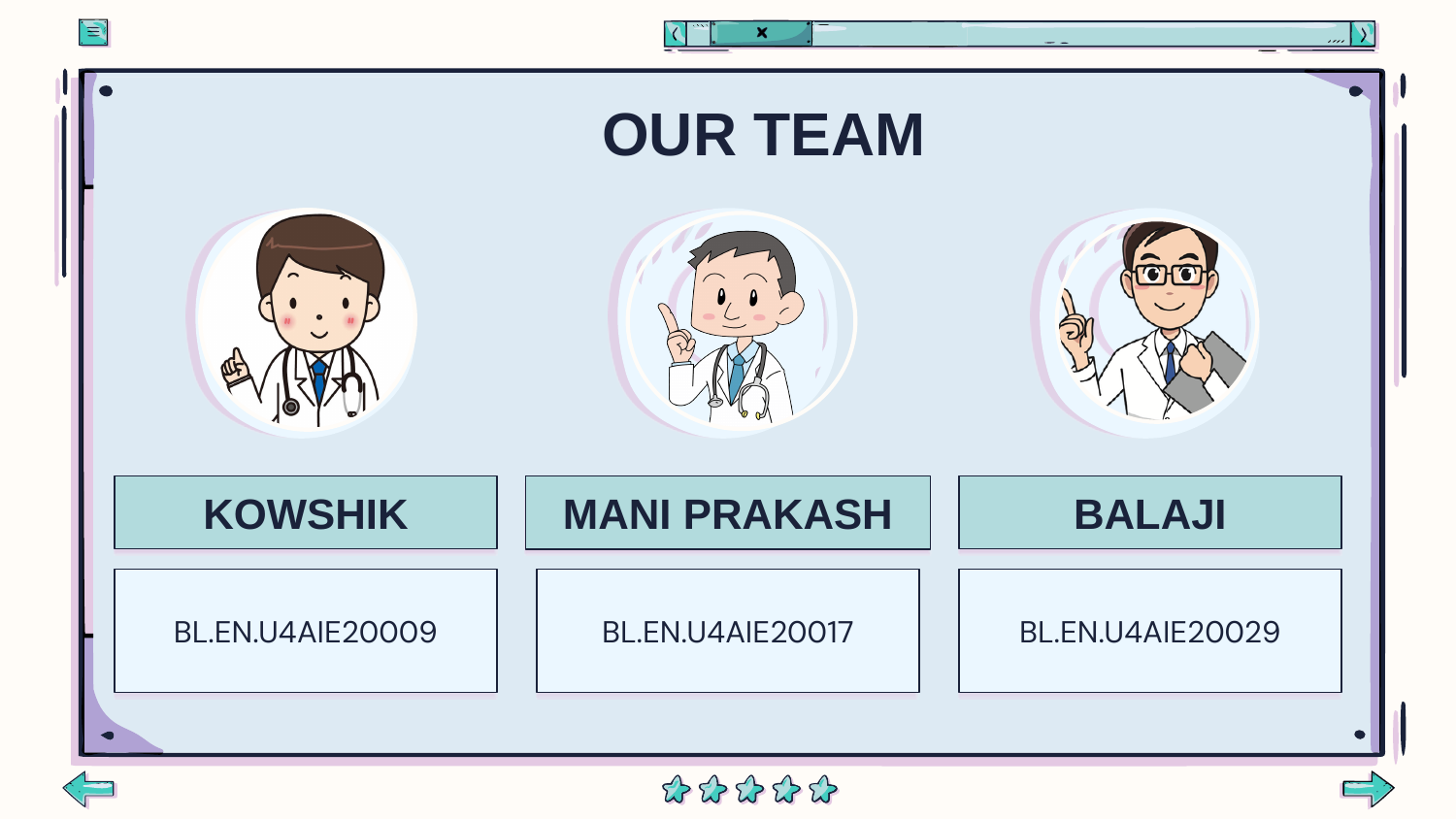

# OUR TEAM

KOWSHIK
BALAJI
MANI PRAKASH
BL.EN.U4AIE20009

BL.EN.U4AIE20017

BL.EN.U4AIE20029